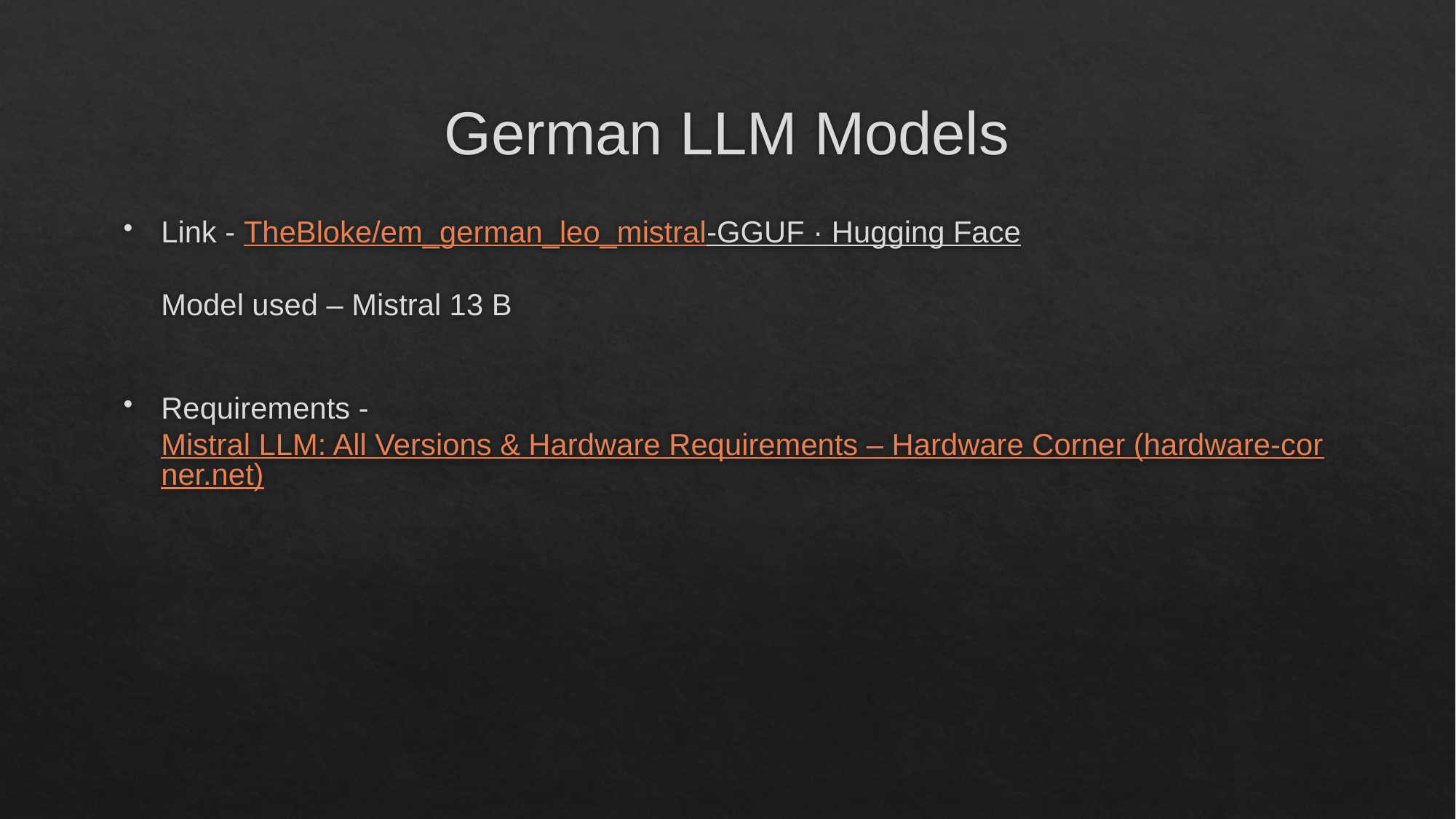

# German LLM Models
Link - TheBloke/em_german_leo_mistral-GGUF · Hugging Face
Model used – Mistral 13 B

Requirements - Mistral LLM: All Versions & Hardware Requirements – Hardware Corner (hardware-corner.net)